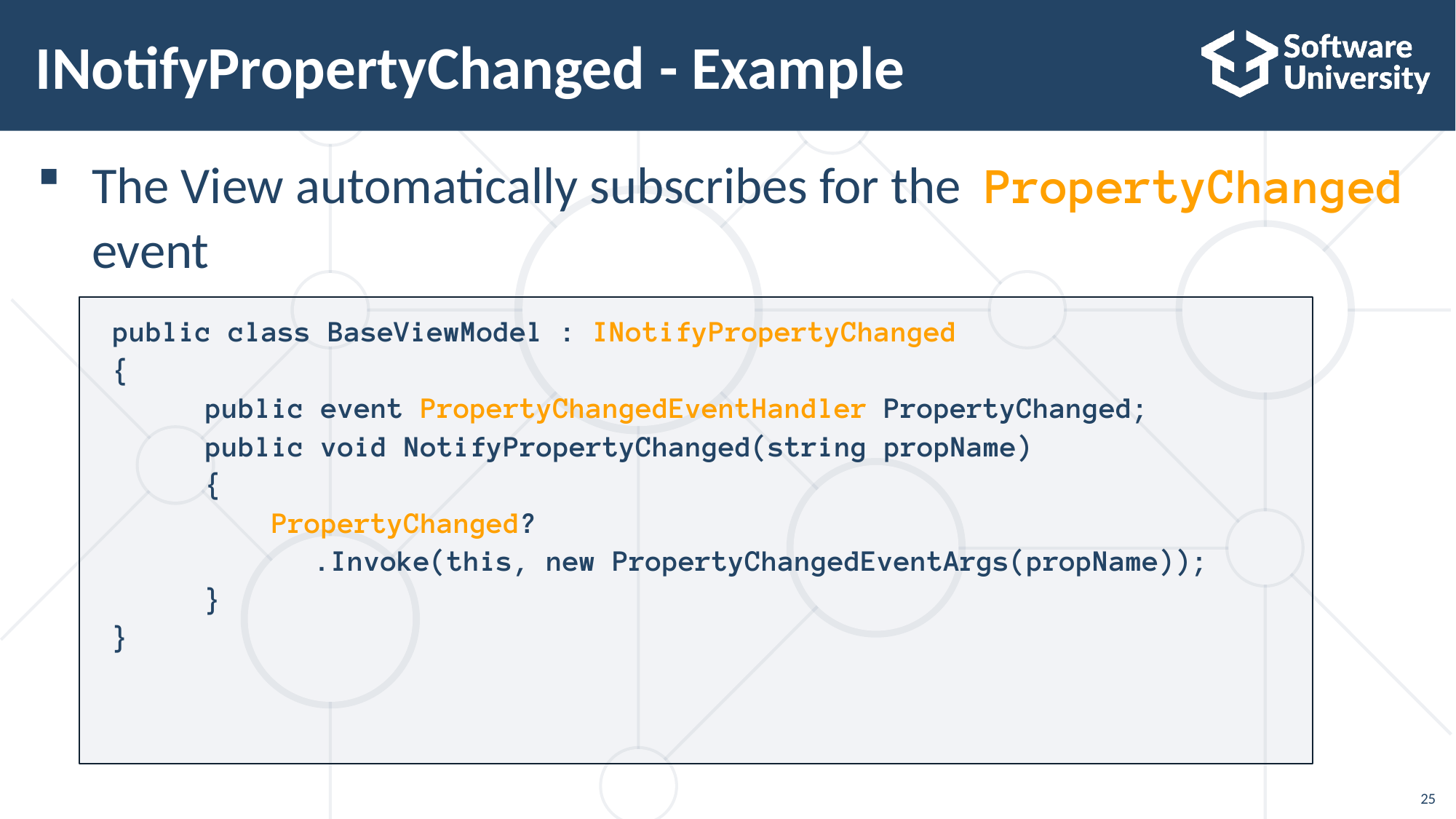

25
# INotifyPropertyChanged - Example
The View automatically subscribes for the  PropertyChanged
event

 public class BaseViewModel : INotifyPropertyChanged
 {
	public event PropertyChangedEventHandler PropertyChanged;
	public void NotifyPropertyChanged(string propName)
 	{
	    PropertyChanged?
		.Invoke(this, new PropertyChangedEventArgs(propName));
 	}
 }